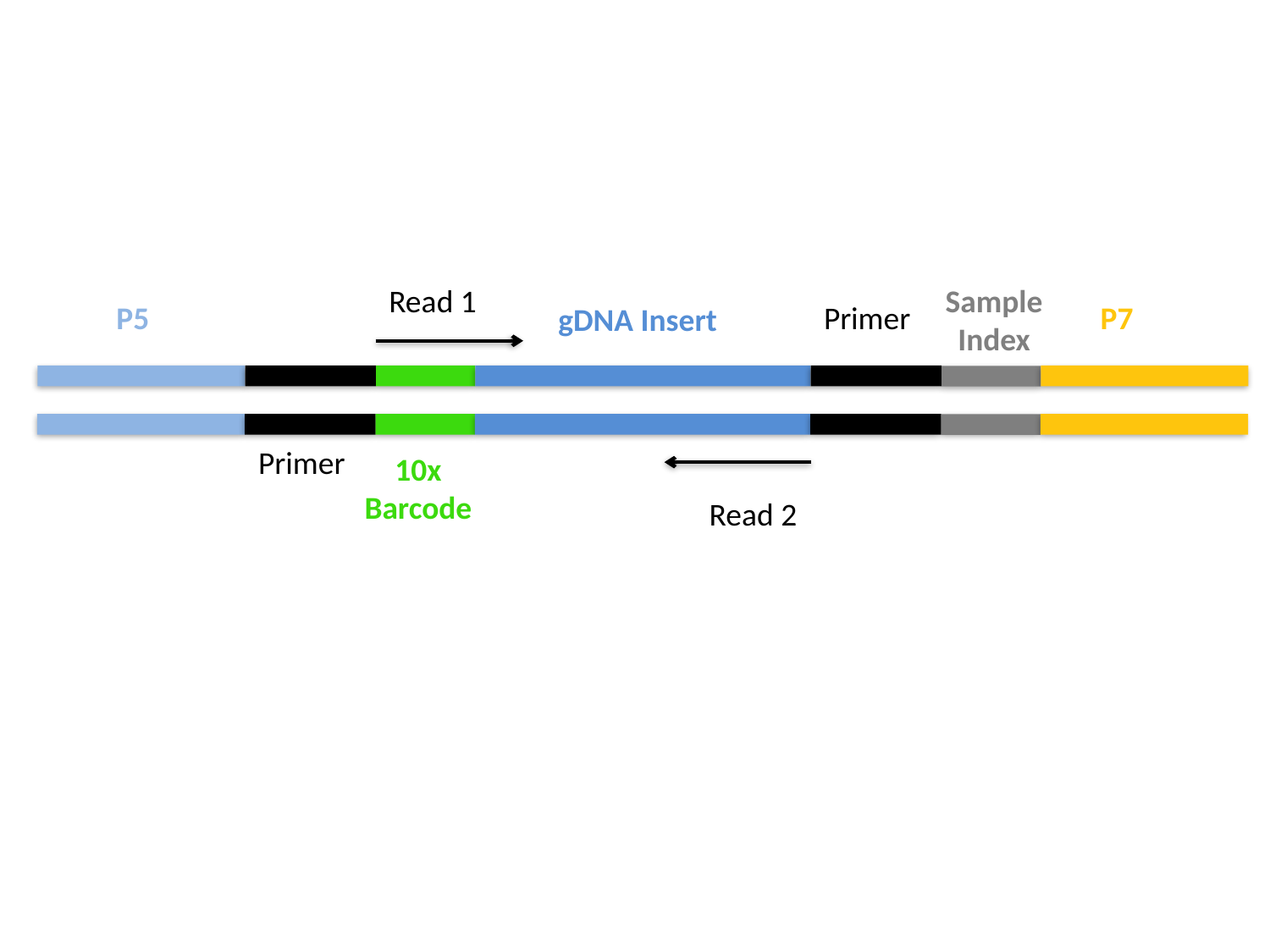

Read 1
Sample
Index
P5
Primer
P7
gDNA Insert

Primer
10x Barcode
Read 2